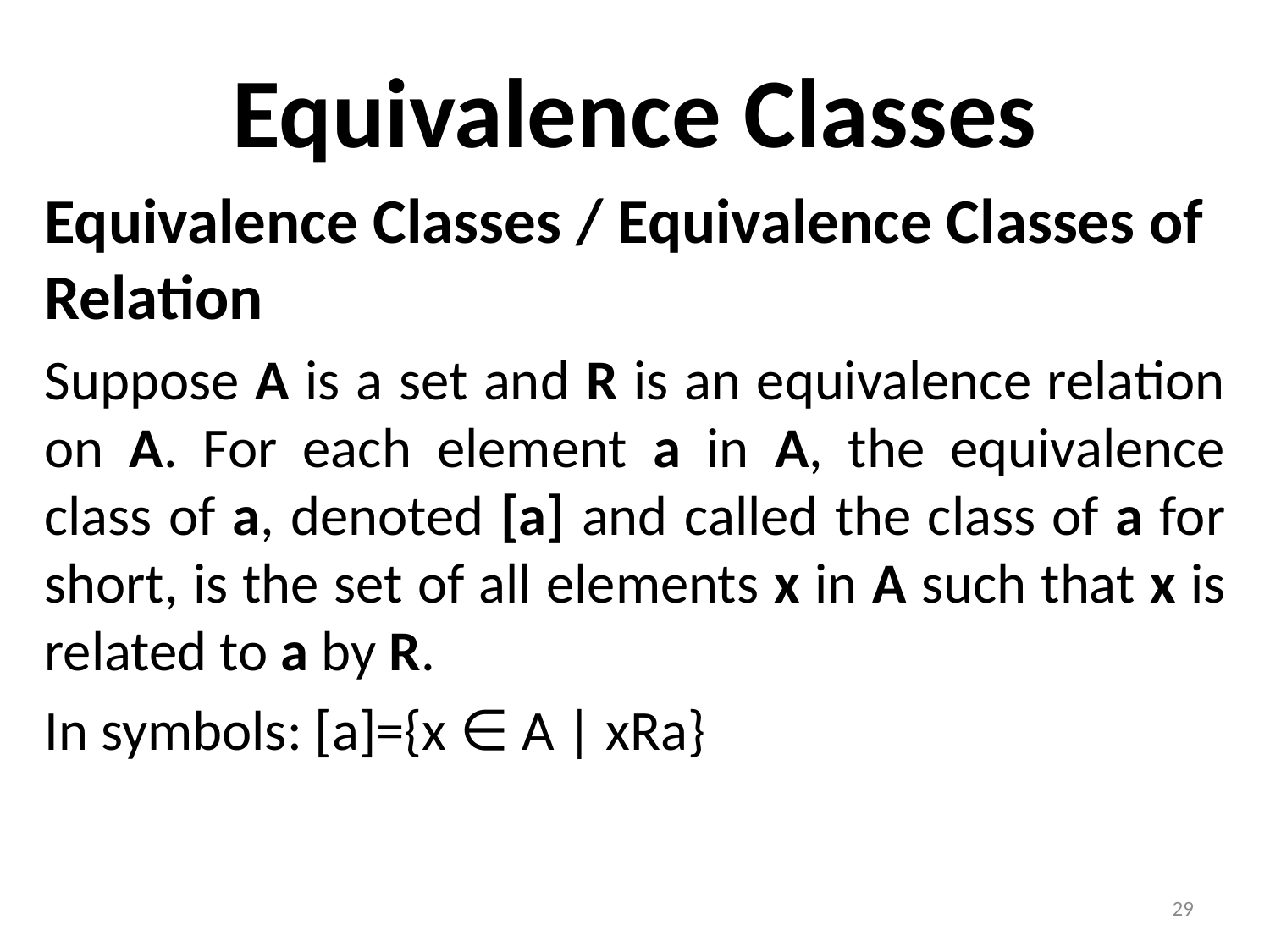

Equivalence Classes
Equivalence Classes / Equivalence Classes of Relation
Suppose A is a set and R is an equivalence relation on A. For each element a in A, the equivalence class of a, denoted [a] and called the class of a for short, is the set of all elements x in A such that x is related to a by R.
In symbols: [a]={x ∈ A | xRa}

29